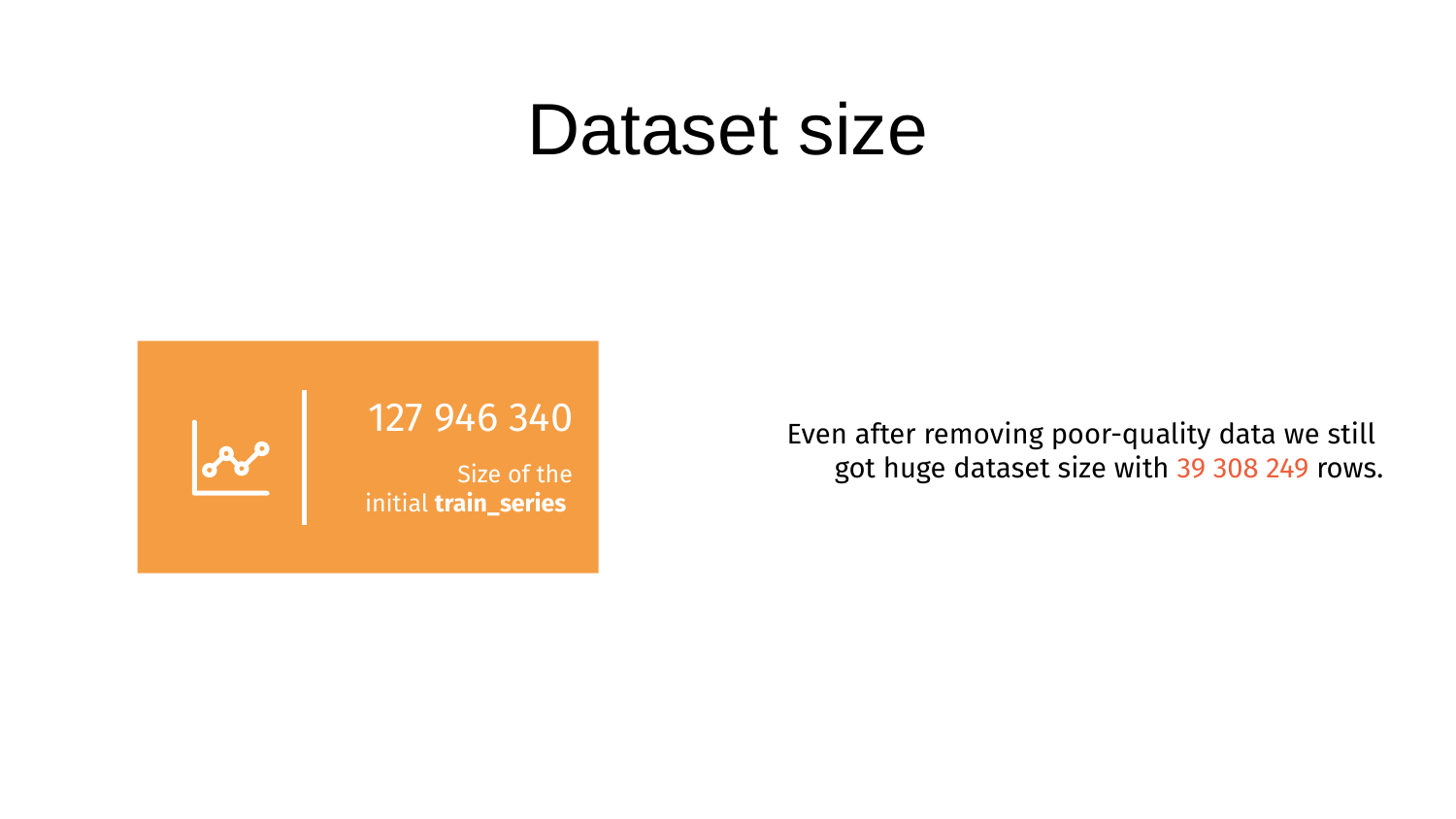

# Dataset size

127 946 340
Size of the initial train_series

Even after removing poor-quality data we still
got huge dataset size with 39 308 249 rows.